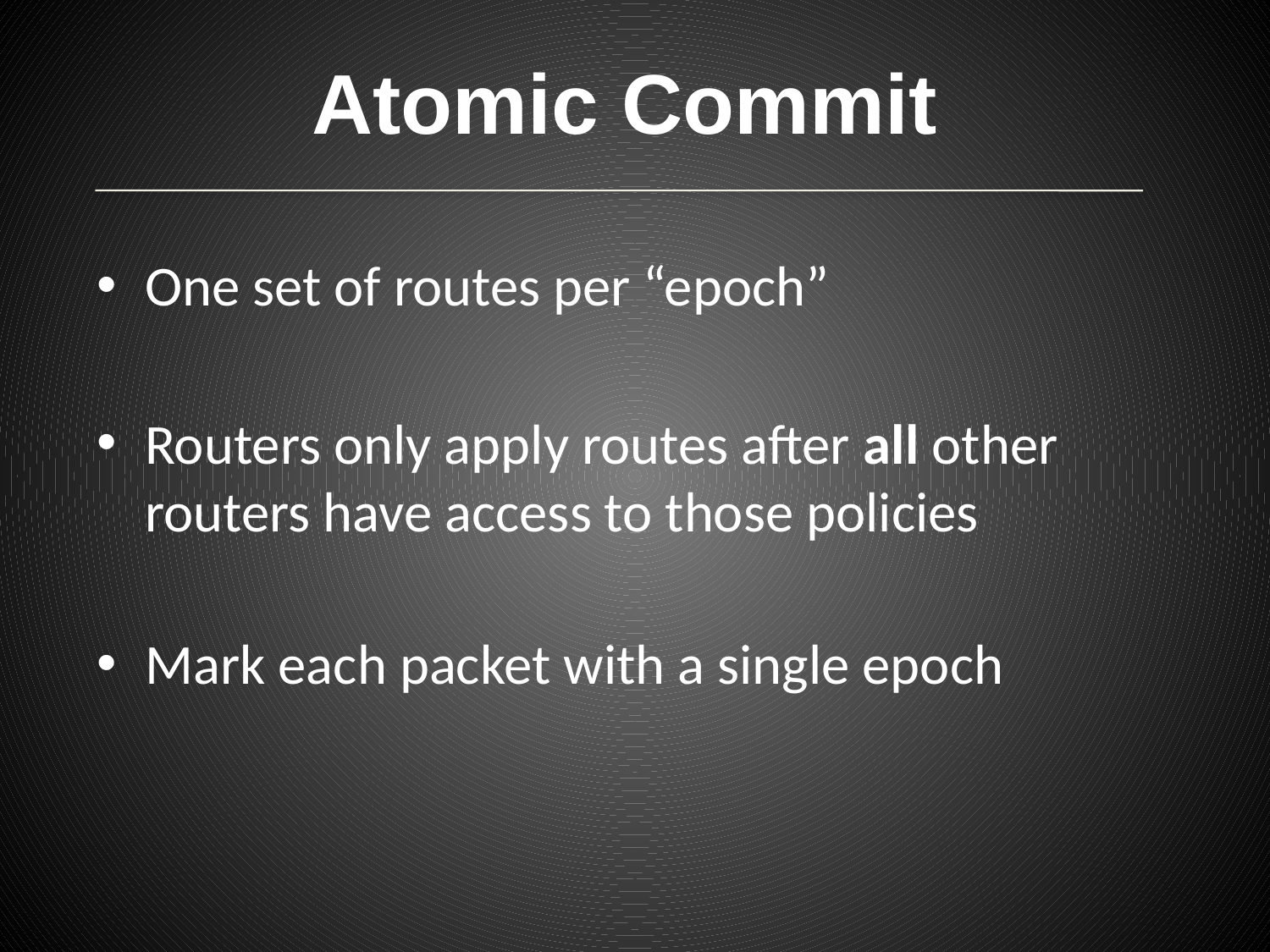

# Atomic Commit
One set of routes per “epoch”

Routers only apply routes after all other routers have access to those policies

Mark each packet with a single epoch